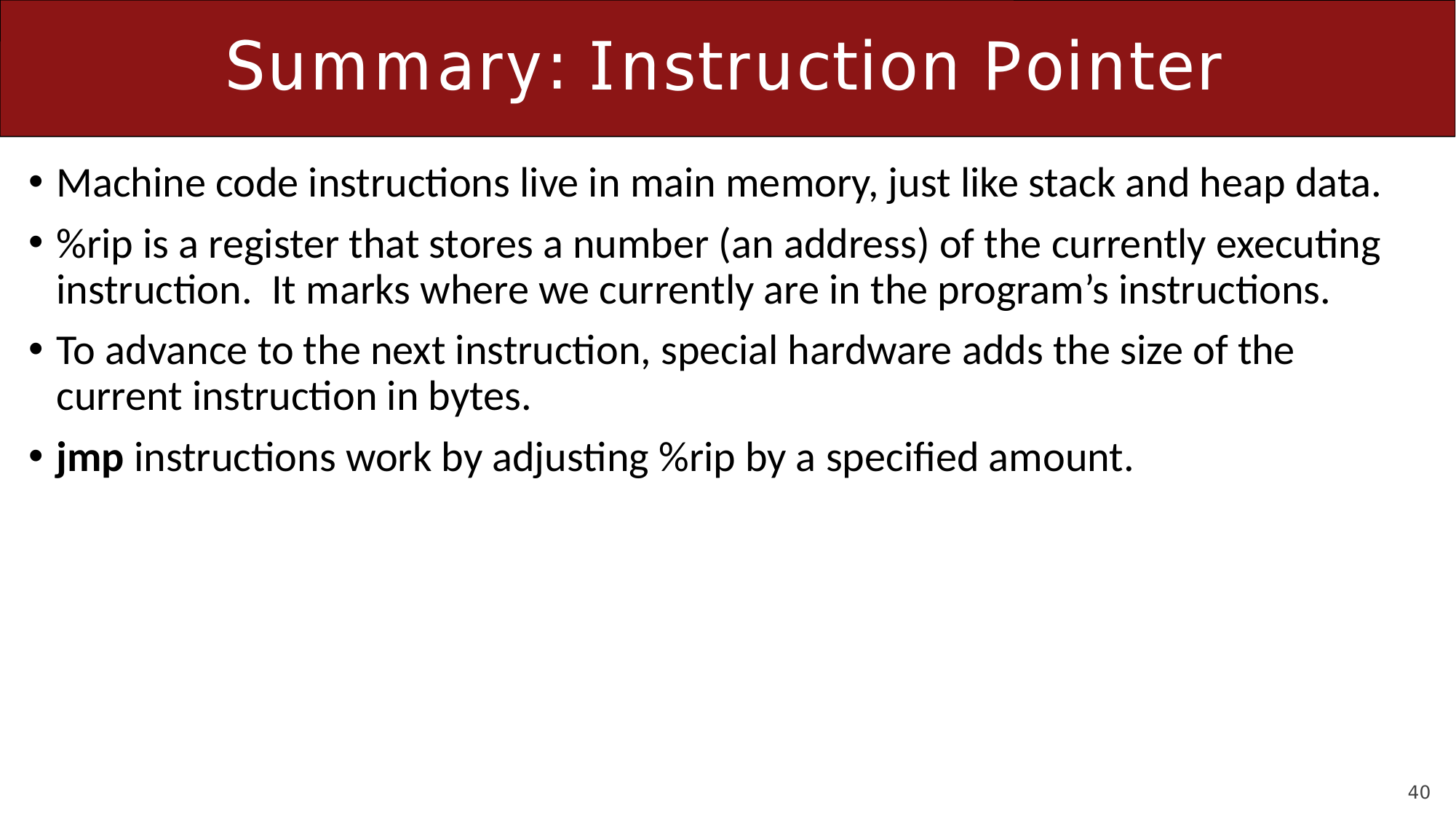

# Summary: Instruction Pointer
Machine code instructions live in main memory, just like stack and heap data.
%rip is a register that stores a number (an address) of the currently executing instruction.  It marks where we currently are in the program’s instructions.
To advance to the next instruction, special hardware adds the size of the current instruction in bytes.
jmp instructions work by adjusting %rip by a specified amount.